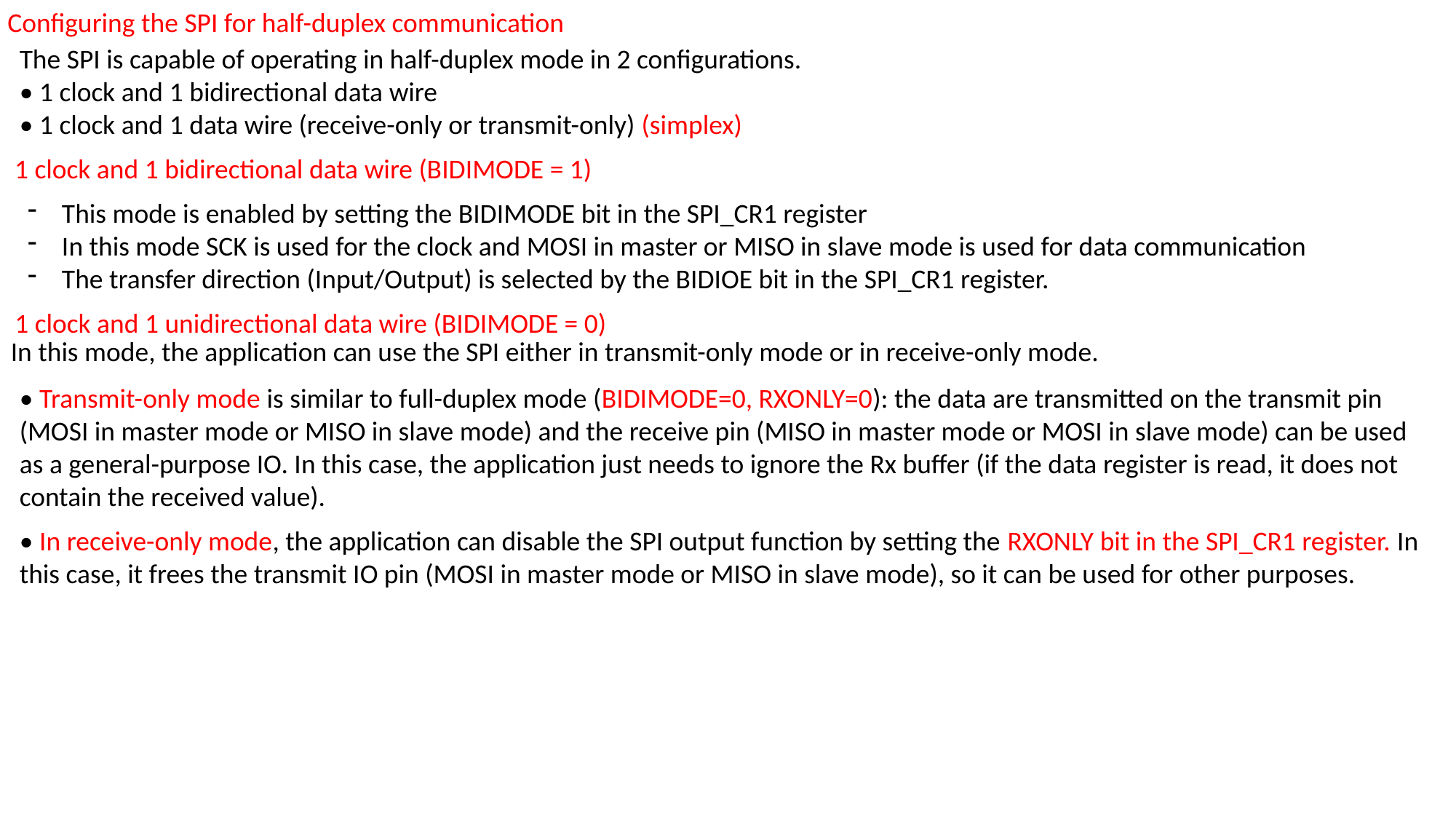

Configuring the SPI for half-duplex communication
The SPI is capable of operating in half-duplex mode in 2 configurations.
• 1 clock and 1 bidirectional data wire
• 1 clock and 1 data wire (receive-only or transmit-only) (simplex)
1 clock and 1 bidirectional data wire (BIDIMODE = 1)
This mode is enabled by setting the BIDIMODE bit in the SPI_CR1 register
In this mode SCK is used for the clock and MOSI in master or MISO in slave mode is used for data communication
The transfer direction (Input/Output) is selected by the BIDIOE bit in the SPI_CR1 register.
1 clock and 1 unidirectional data wire (BIDIMODE = 0)
In this mode, the application can use the SPI either in transmit-only mode or in receive-only mode.

• Transmit-only mode is similar to full-duplex mode (BIDIMODE=0, RXONLY=0): the data are transmitted on the transmit pin (MOSI in master mode or MISO in slave mode) and the receive pin (MISO in master mode or MOSI in slave mode) can be used as a general-purpose IO. In this case, the application just needs to ignore the Rx buffer (if the data register is read, it does not contain the received value).
• In receive-only mode, the application can disable the SPI output function by setting the RXONLY bit in the SPI_CR1 register. In this case, it frees the transmit IO pin (MOSI in master mode or MISO in slave mode), so it can be used for other purposes.